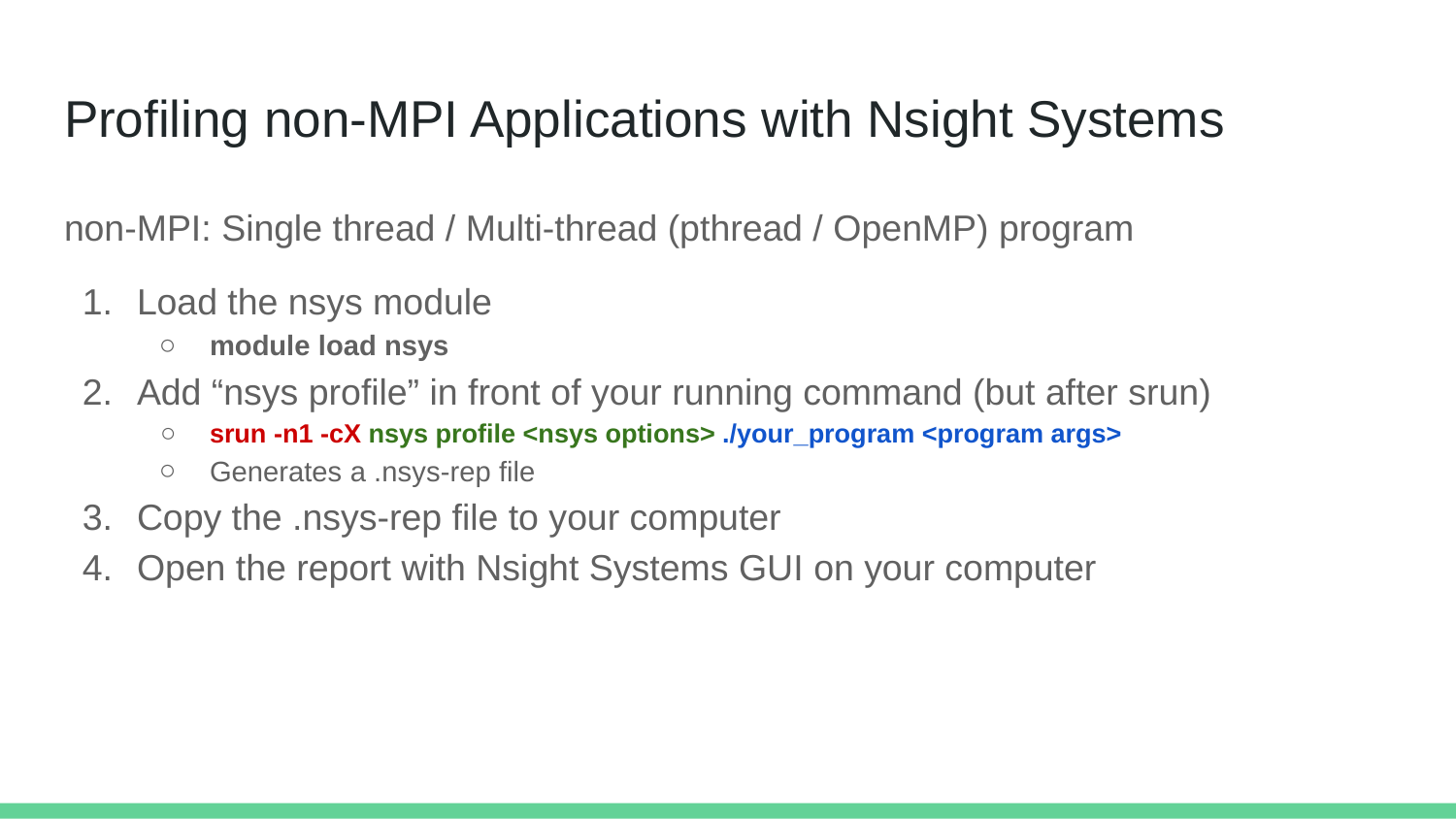

# Profiling non-MPI Applications with Nsight Systems
non-MPI: Single thread / Multi-thread (pthread / OpenMP) program
Load the nsys module
module load nsys
Add “nsys profile” in front of your running command (but after srun)
srun -n1 -cX nsys profile <nsys options> ./your_program <program args>
Generates a .nsys-rep file
Copy the .nsys-rep file to your computer
Open the report with Nsight Systems GUI on your computer